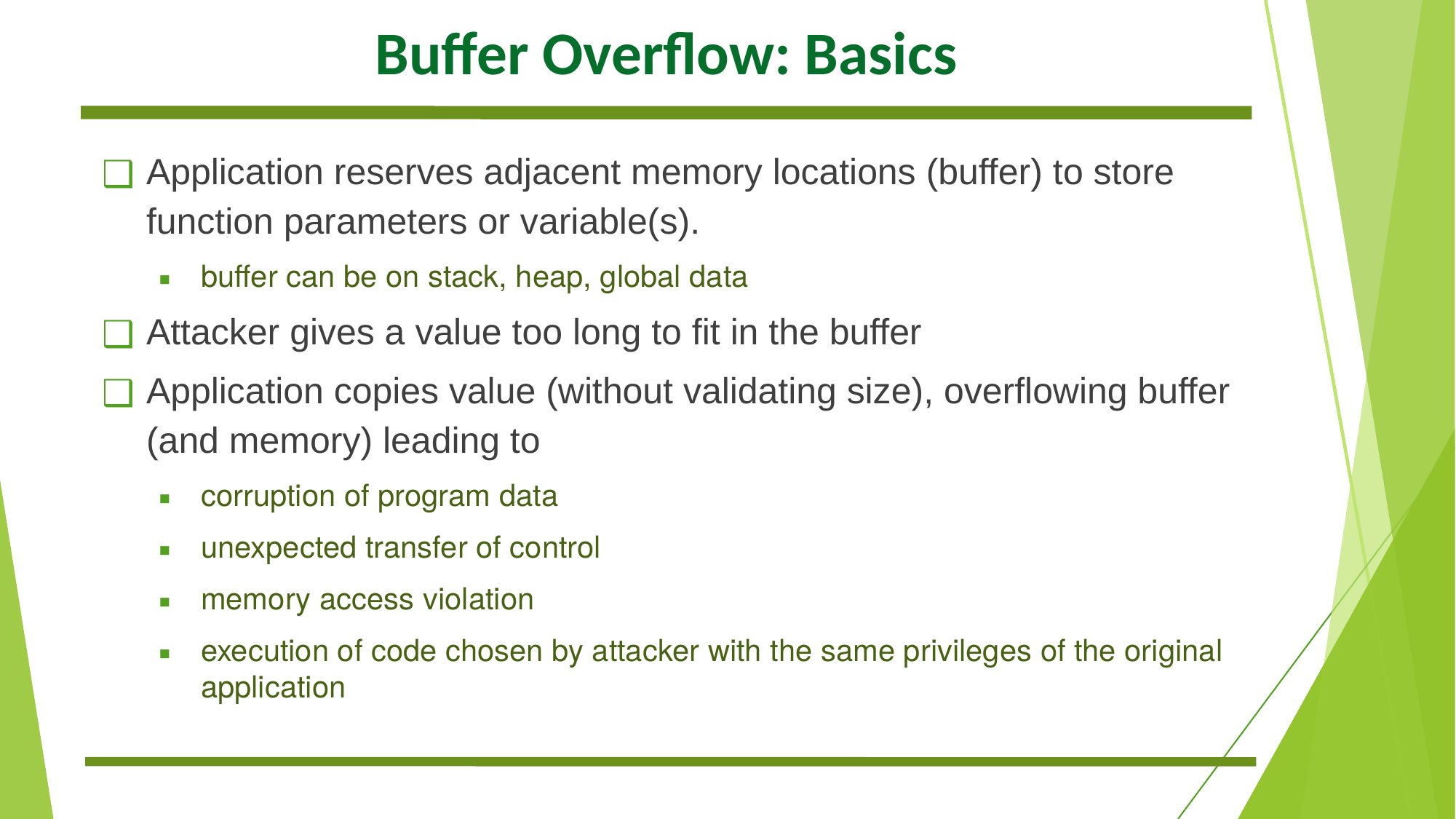

# Buffer Overflow: Basics
Application reserves adjacent memory locations (buffer) to store function parameters or variable(s).
buffer can be on stack, heap, global data
Attacker gives a value too long to fit in the buffer
Application copies value (without validating size), overflowing buffer (and memory) leading to
corruption of program data
unexpected transfer of control
memory access violation
execution of code chosen by attacker with the same privileges of the original application